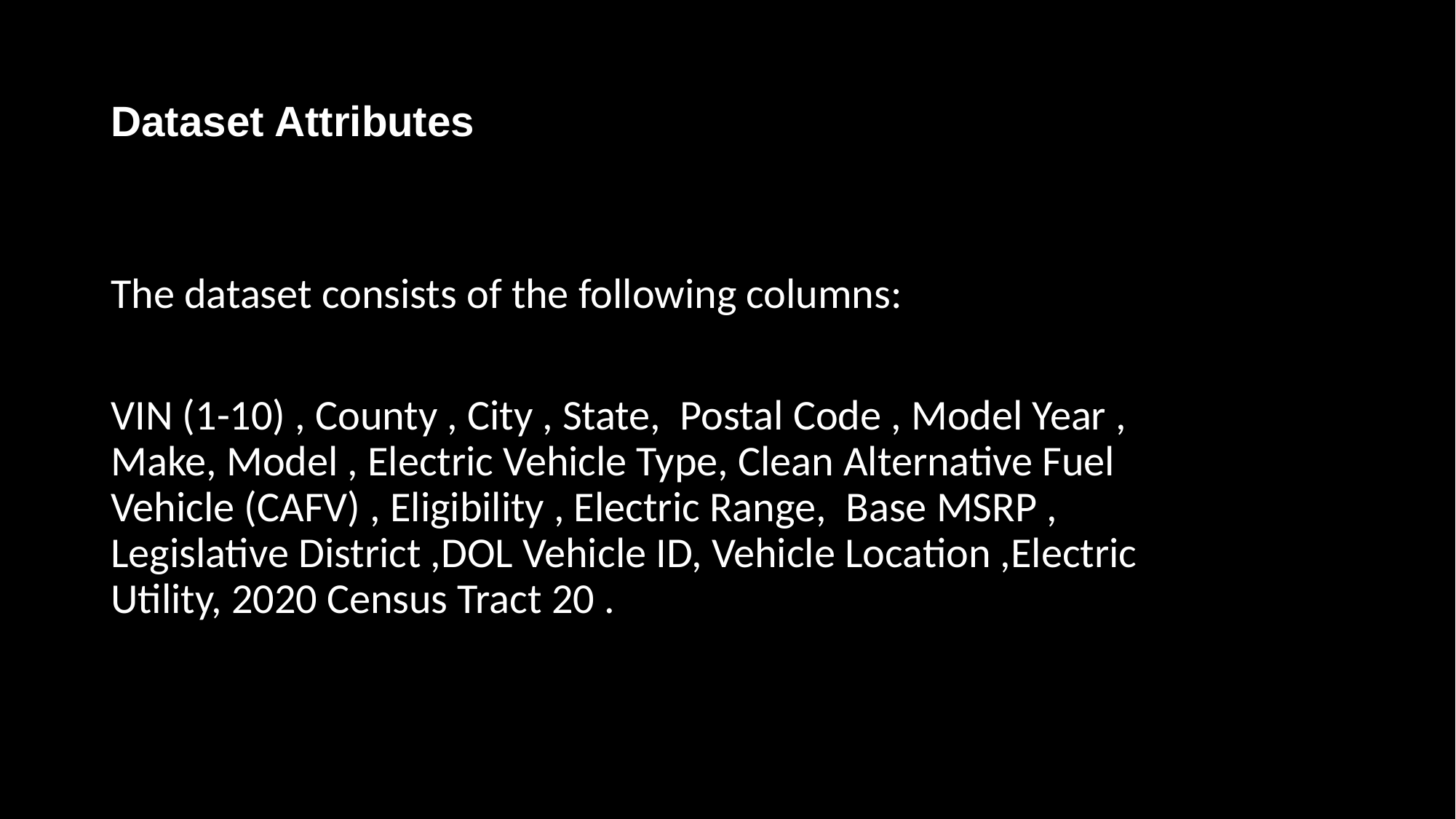

# Dataset Attributes

The dataset consists of the following columns:

VIN (1-10) , County , City , State,  Postal Code , Model Year , Make, Model , Electric Vehicle Type, Clean Alternative Fuel Vehicle (CAFV) , Eligibility , Electric Range,  Base MSRP , Legislative District ,DOL Vehicle ID, Vehicle Location ,Electric Utility, 2020 Census Tract 20 .